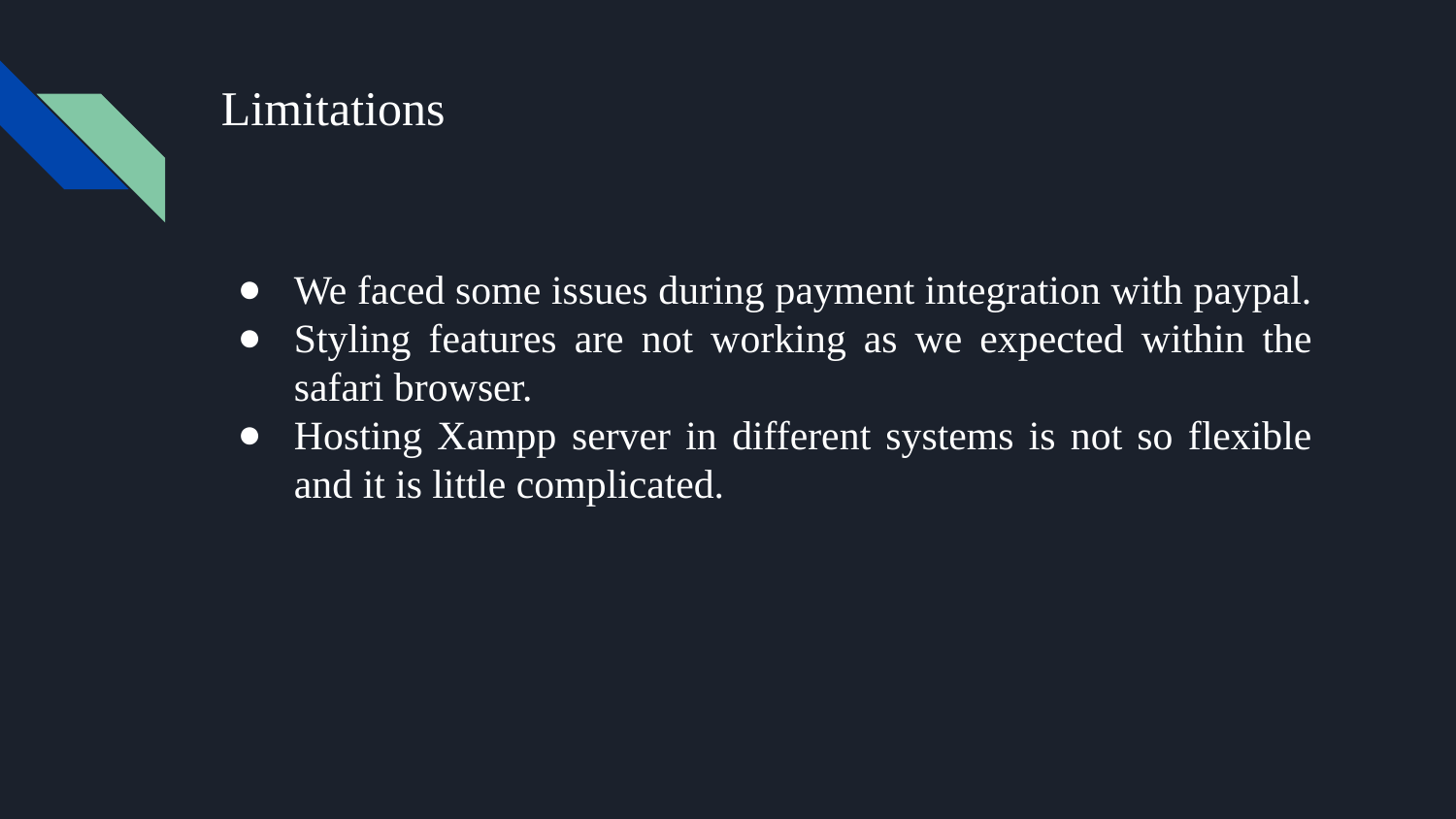

# Limitations
We faced some issues during payment integration with paypal.
Styling features are not working as we expected within the safari browser.
Hosting Xampp server in different systems is not so flexible and it is little complicated.